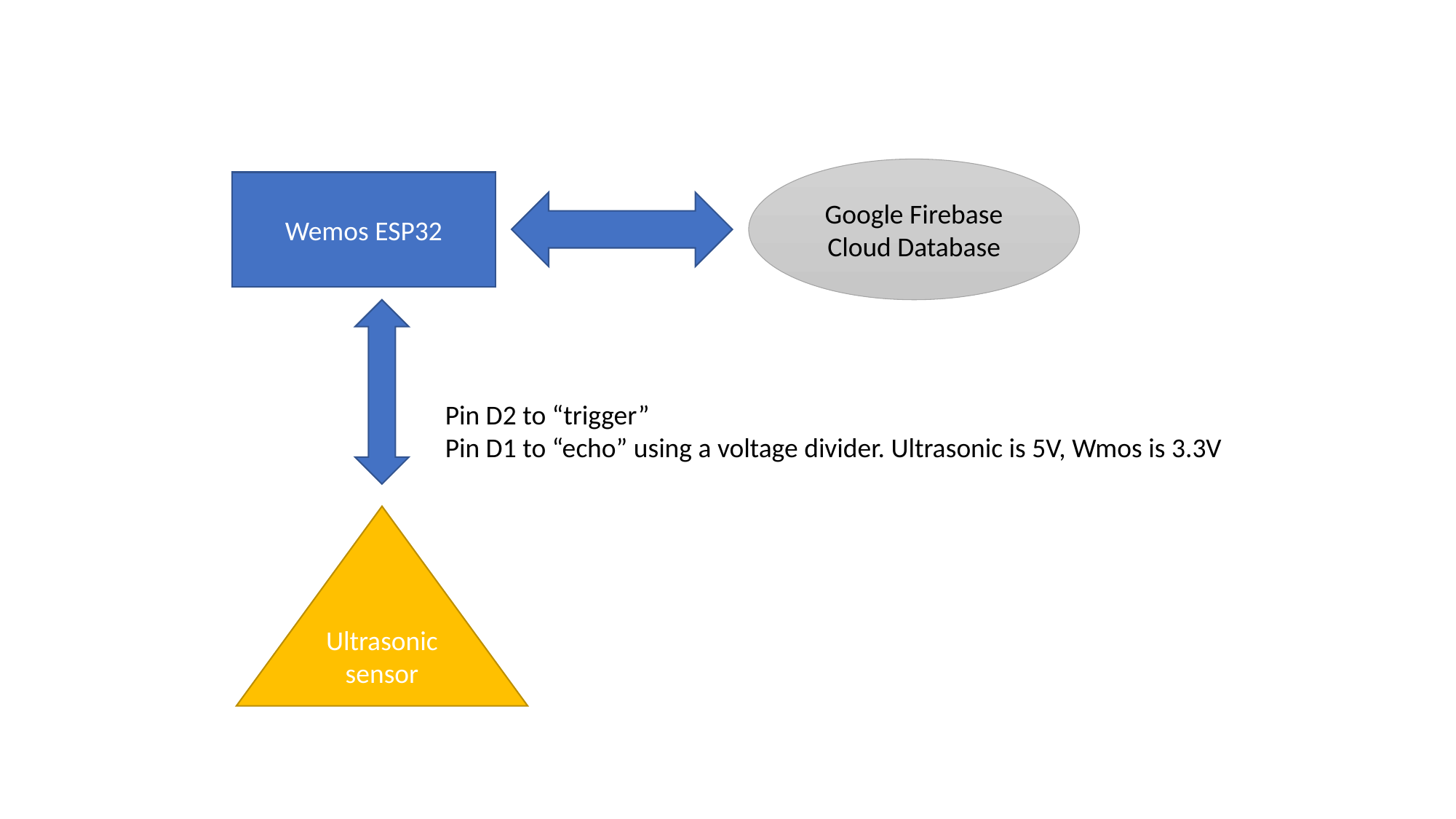

Google Firebase Cloud Database
Wemos ESP32

Pin D2 to “trigger”
Pin D1 to “echo” using a voltage divider. Ultrasonic is 5V, Wmos is 3.3V
Ultrasonic sensor